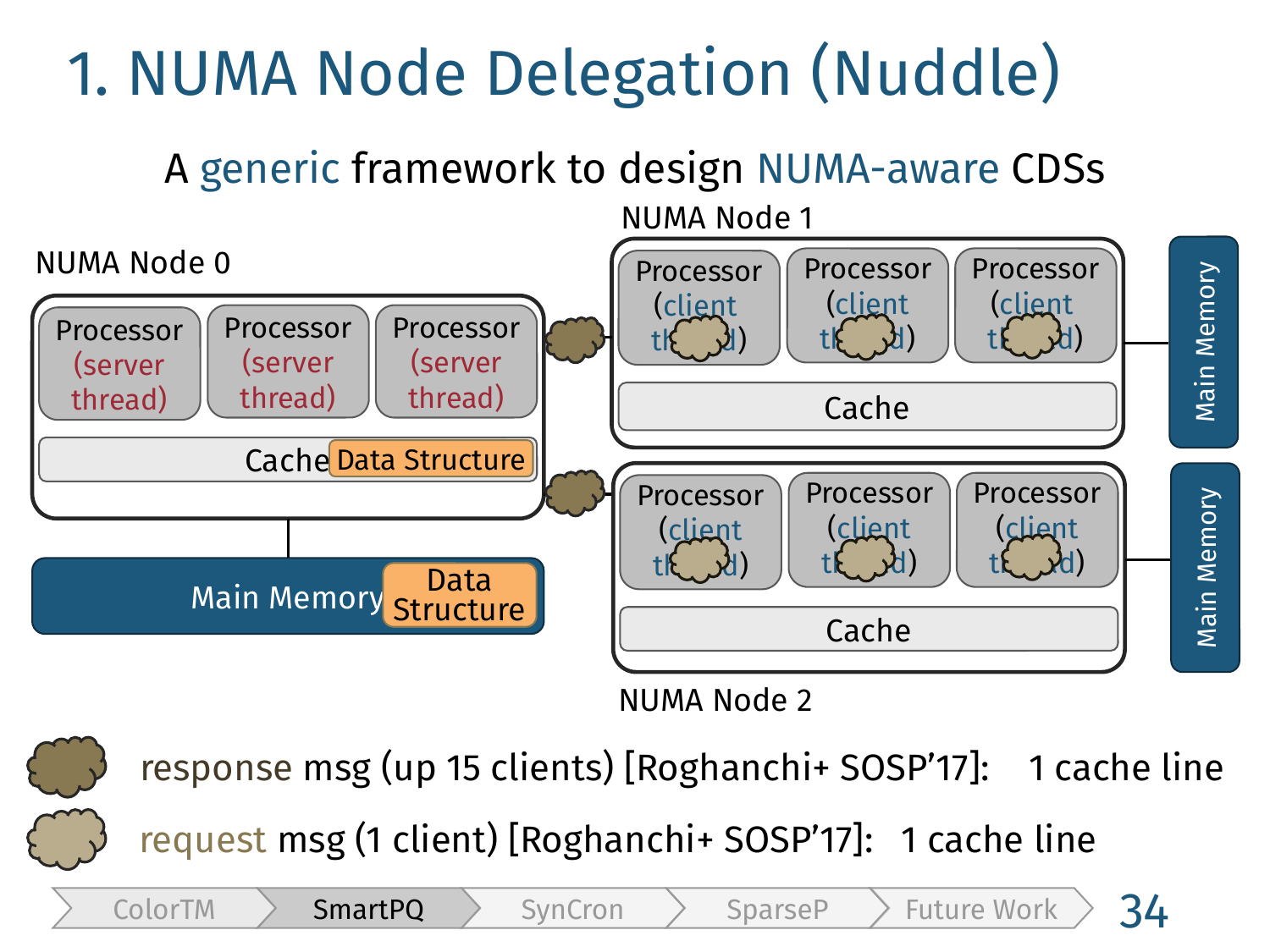

1. NUMA Node Delegation (Nuddle)

A generic framework to design NUMA-aware CDSs

NUMA Node 1

Processor
(client
thread)
Processor
(client
thread)
Processor
(client
thread)
Cache
Main Memory
NUMA Node 0

Processor
(server thread)
Processor
(server thread)
Processor
(server thread)
Cache
Main Memory

Data Structure

Processor
(client thread)
Processor
(client thread)
Processor
(client thread)
Cache
Main Memory

Data Structure
NUMA Node 2

response msg (up 15 clients) [Roghanchi+ SOSP’17]: 	1 cache line

request msg (1 client) [Roghanchi+ SOSP’17]: 	1 cache line

34
ColorTM
SmartPQ
SynCron
SparseP
Future Work